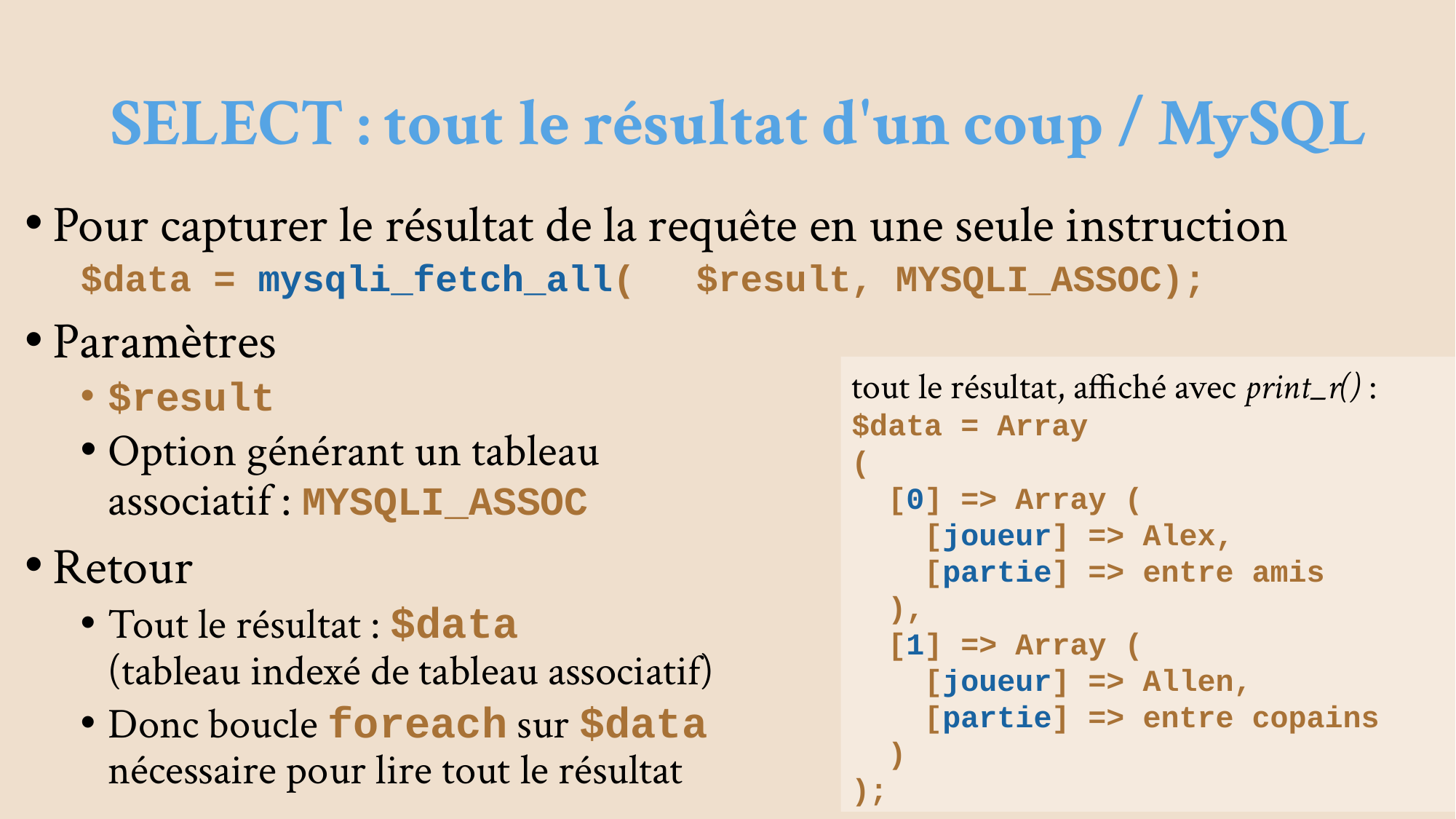

# SELECT : tout le résultat d'un coup / MySQL
Pour capturer le résultat de la requête en une seule instruction
$data = mysqli_fetch_all( 	$result, MYSQLI_ASSOC);
Paramètres
$result
Option générant un tableau
associatif : MYSQLI_ASSOC
Retour
Tout le résultat : $data
(tableau indexé de tableau associatif)
Donc boucle foreach sur $data
nécessaire pour lire tout le résultat

tout le résultat, affiché avec print_r() :
$data = Array
(
  [0] => Array (
    [joueur] => Alex,
    [partie] => entre amis
  ),
  [1] => Array (
    [joueur] => Allen,
    [partie] => entre copains
  )
);